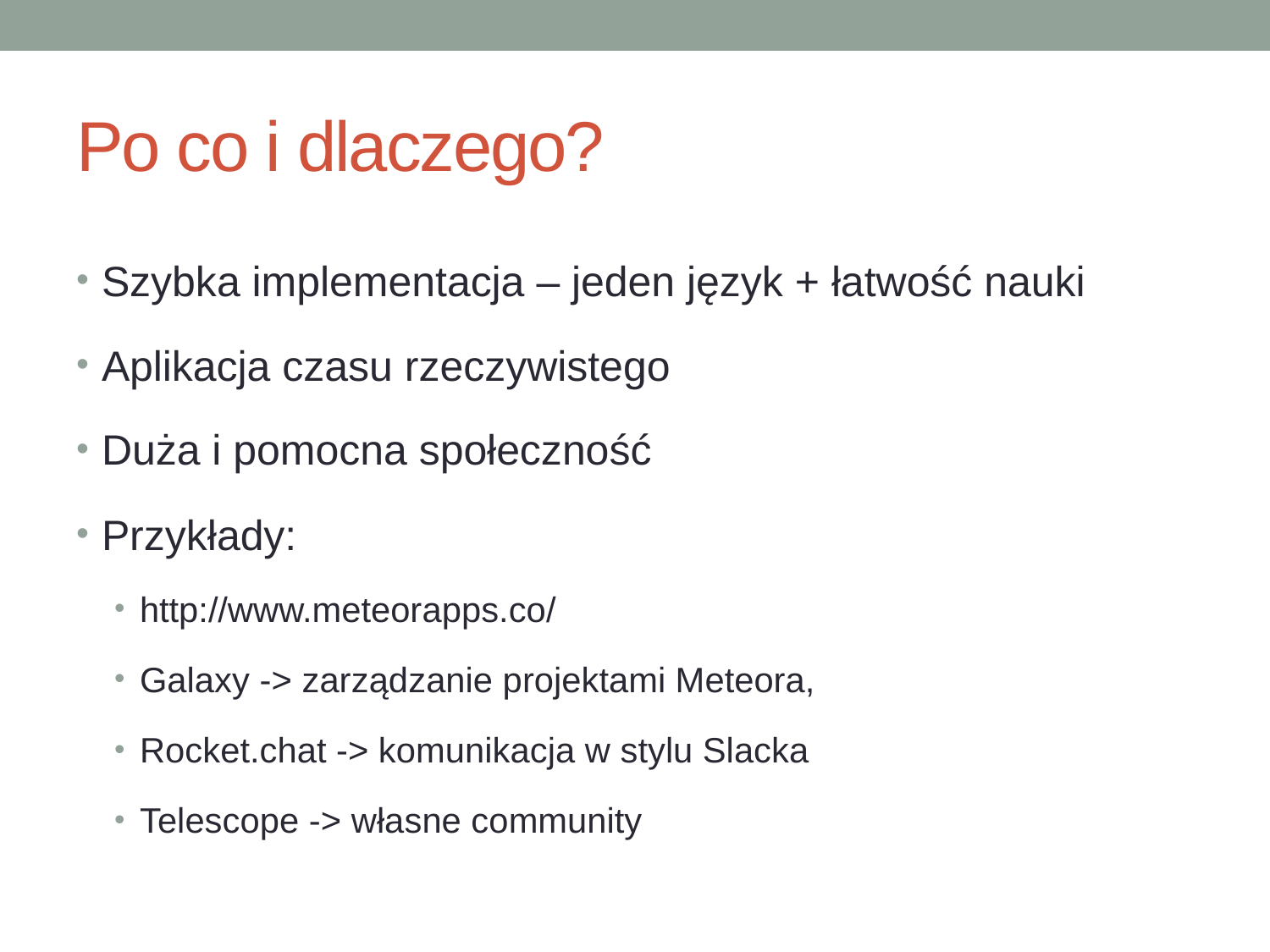

# Po co i dlaczego?
Szybka implementacja – jeden język + łatwość nauki
Aplikacja czasu rzeczywistego
Duża i pomocna społeczność
Przykłady:
http://www.meteorapps.co/
Galaxy -> zarządzanie projektami Meteora,
Rocket.chat -> komunikacja w stylu Slacka
Telescope -> własne community